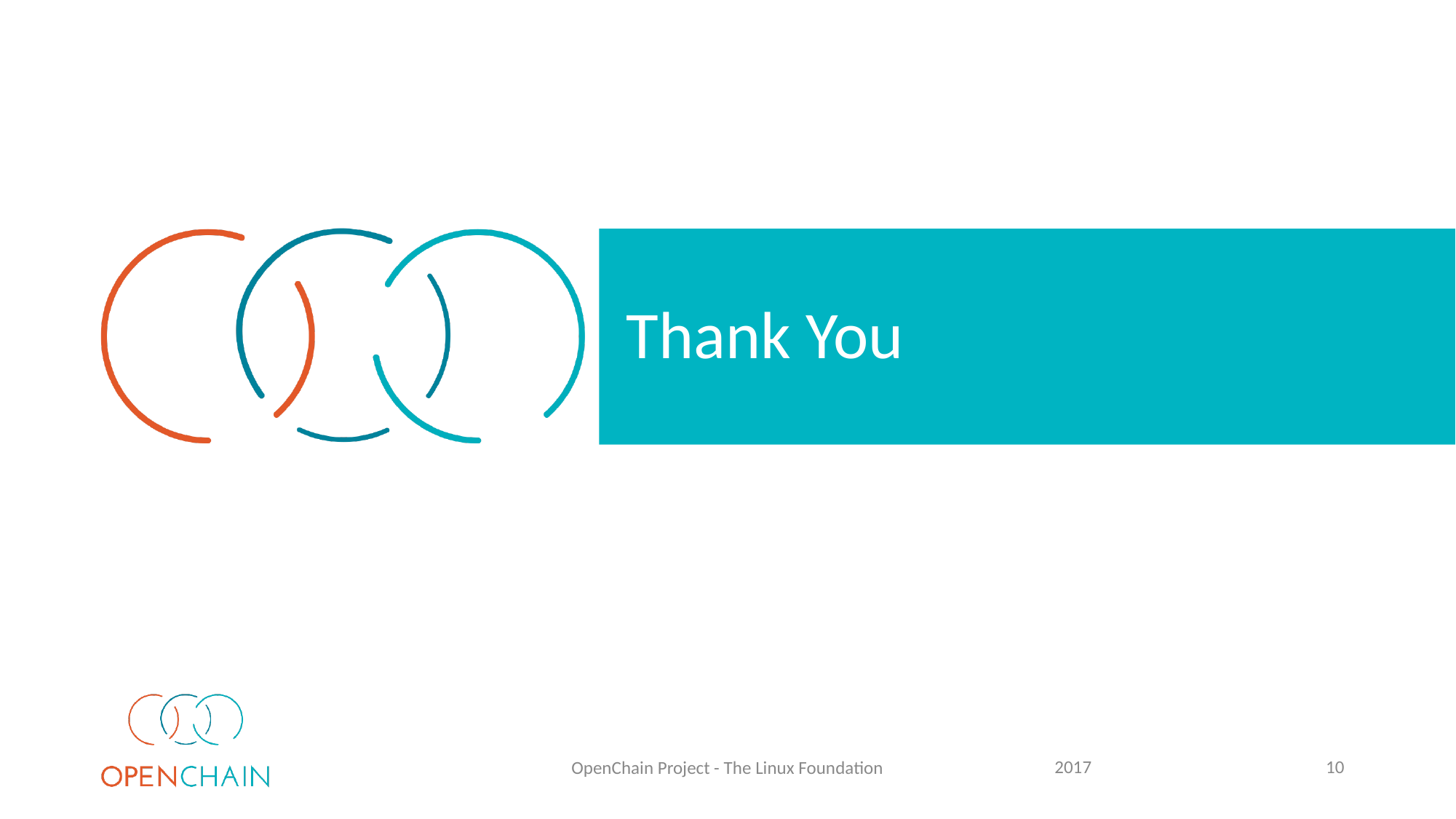

# Thank You
2017
10
OpenChain Project - The Linux Foundation